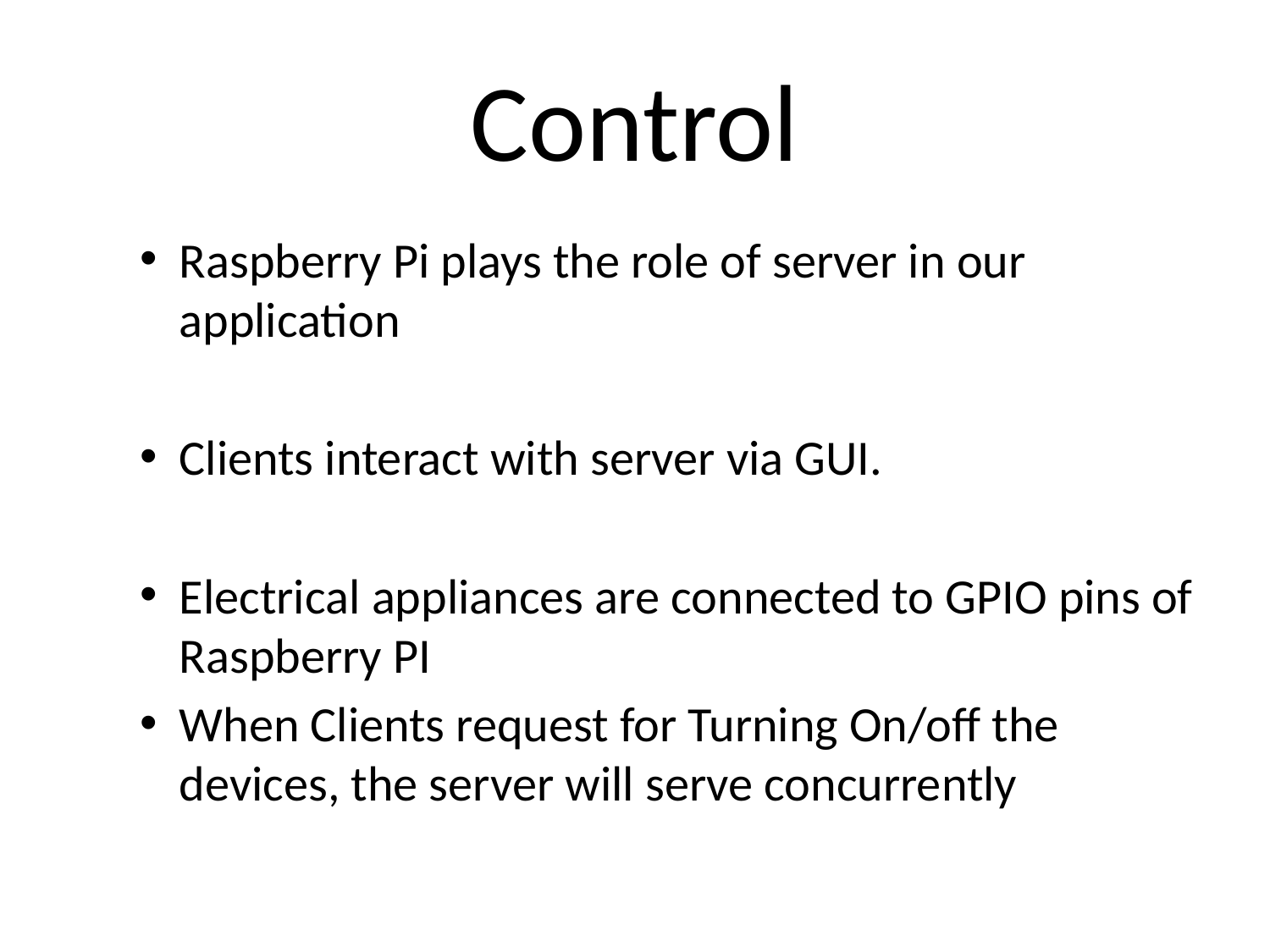

# Control
Raspberry Pi plays the role of server in our application

Clients interact with server via GUI.

Electrical appliances are connected to GPIO pins of Raspberry PI
When Clients request for Turning On/off the devices, the server will serve concurrently